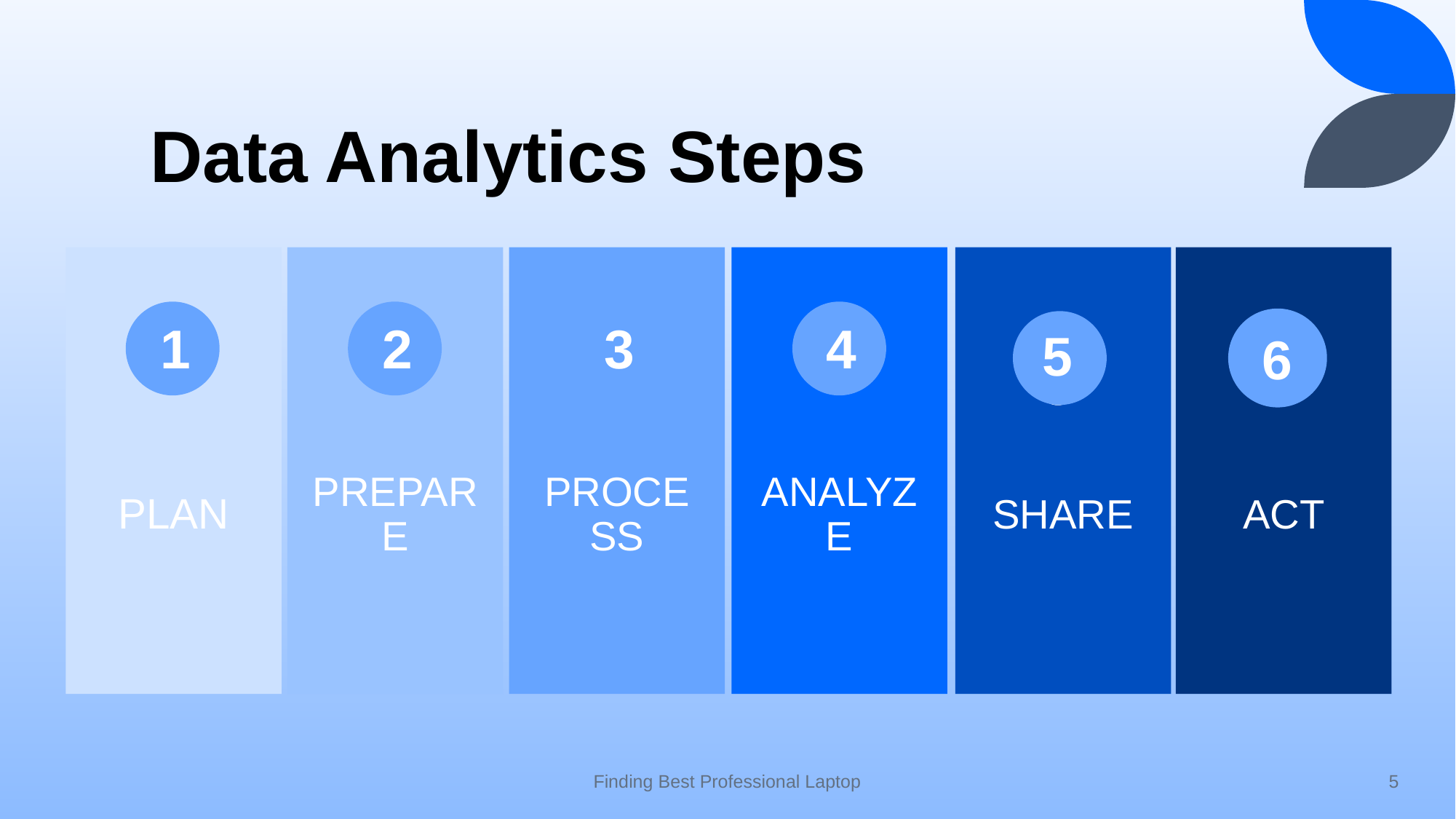

# Data Analytics Steps
PLAN
PREPARE
PROCESS
ANALYZE
SHARE
ACT
1
3
2
4

5
5
6
Finding Best Professional Laptop
5